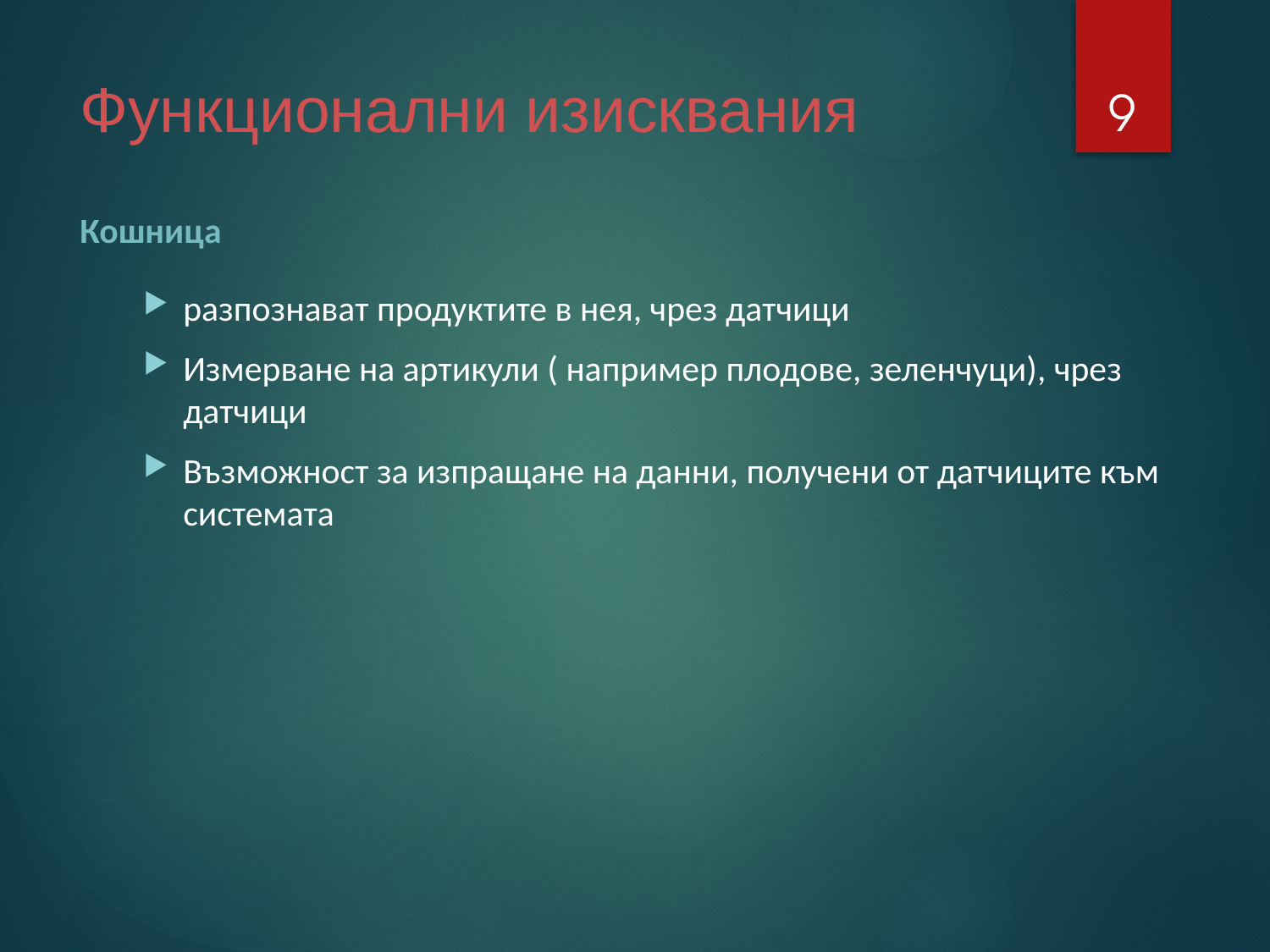

9
# Функционални изисквания
Кошница
разпознават продуктите в нея, чрез датчици
Измерване на артикули ( например плодове, зеленчуци), чрез датчици
Възможност за изпращане на данни, получени от датчиците към системата